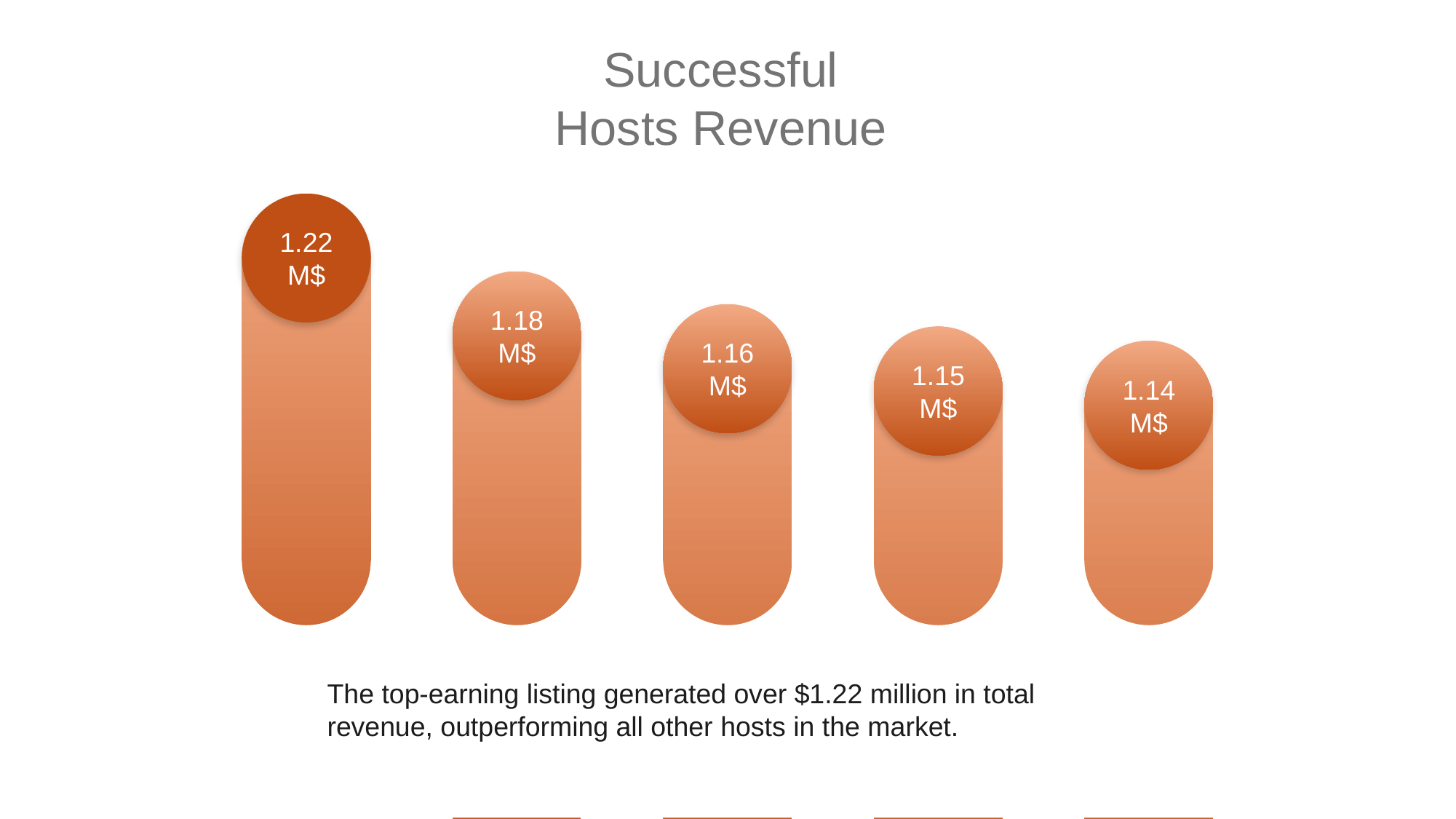

Successful
Hosts Revenue

1.22M$

1.18M$

1.16M$

1.15M$

1.14M$

The top-earning listing generated over $1.22 million in total revenue, outperforming all other hosts in the market.